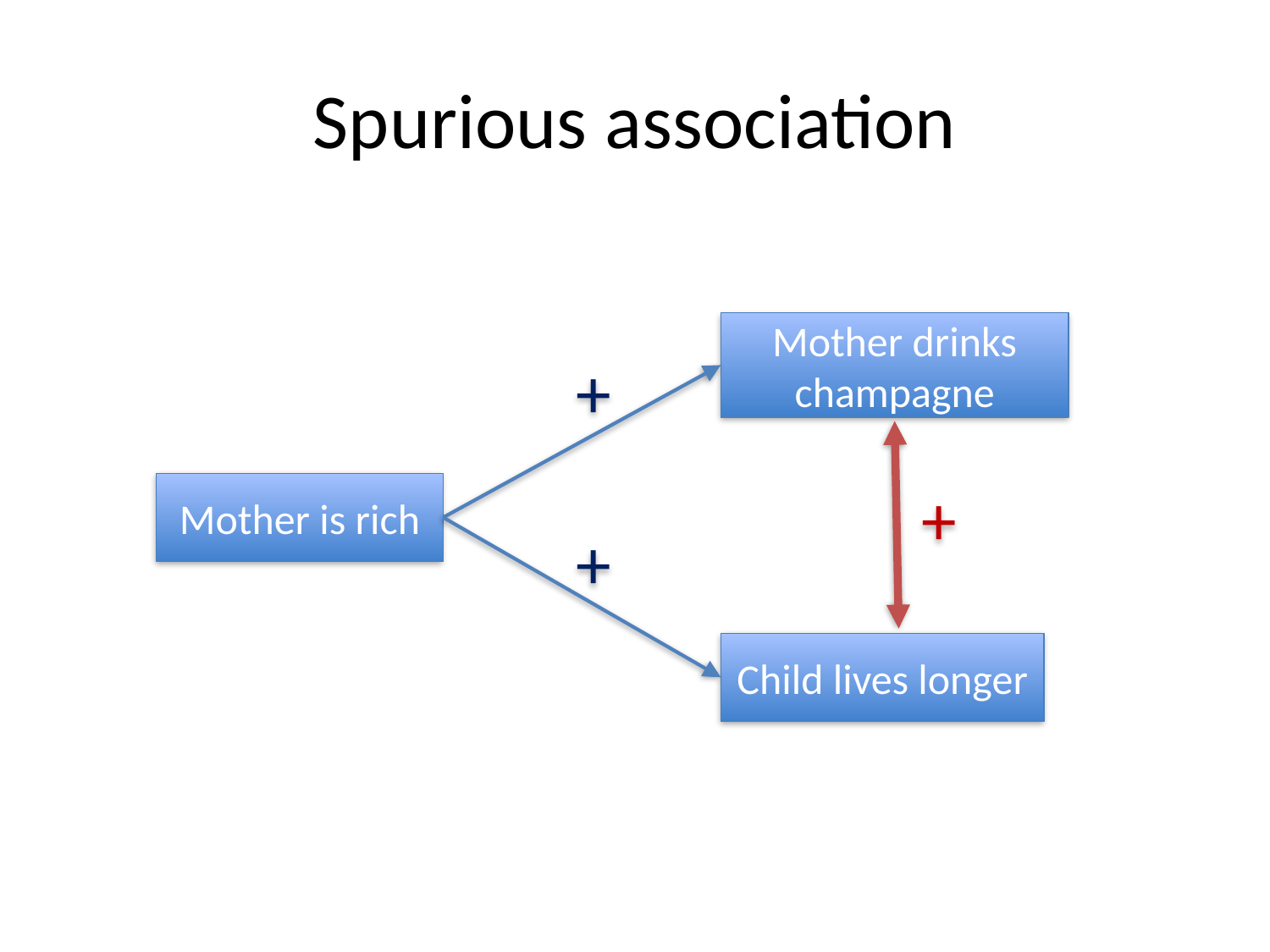

# Spurious association
Mother drinks champagne
+
Mother is rich
+
+
Child lives longer